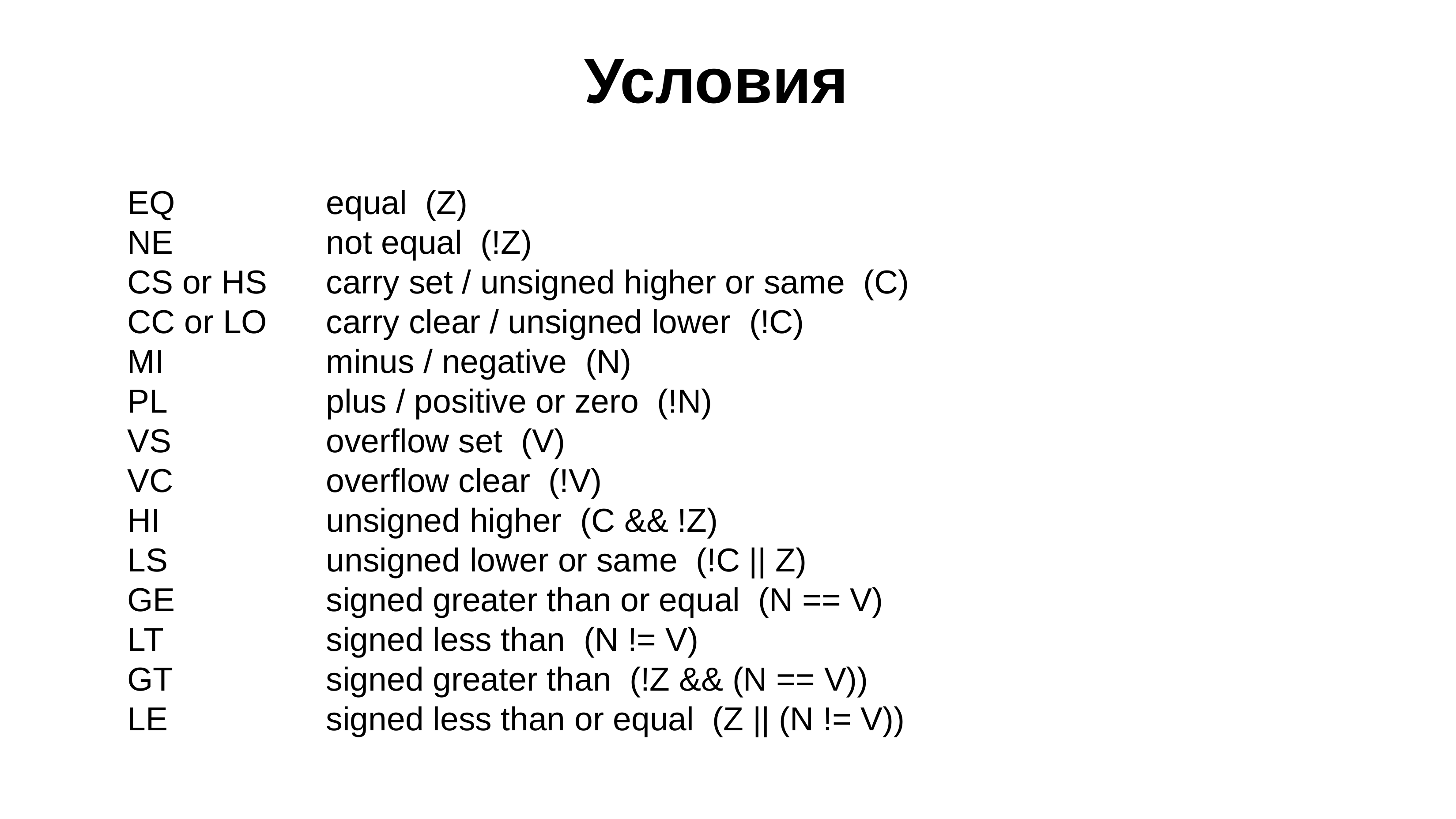

# Условия
EQ           	equal  (Z)
NE        		not equal  (!Z)
CS or HS  	carry set / unsigned higher or same  (C)
CC or LO  	carry clear / unsigned lower  (!C)
MI        		minus / negative  (N)
PL        		plus / positive or zero  (!N)
VS        		overflow set  (V)
VC        		overflow clear  (!V)
HI        		unsigned higher  (C && !Z)
LS        		unsigned lower or same  (!C || Z)
GE        		signed greater than or equal  (N == V)
LT        		signed less than  (N != V)
GT        		signed greater than  (!Z && (N == V))
LE        		signed less than or equal  (Z || (N != V))